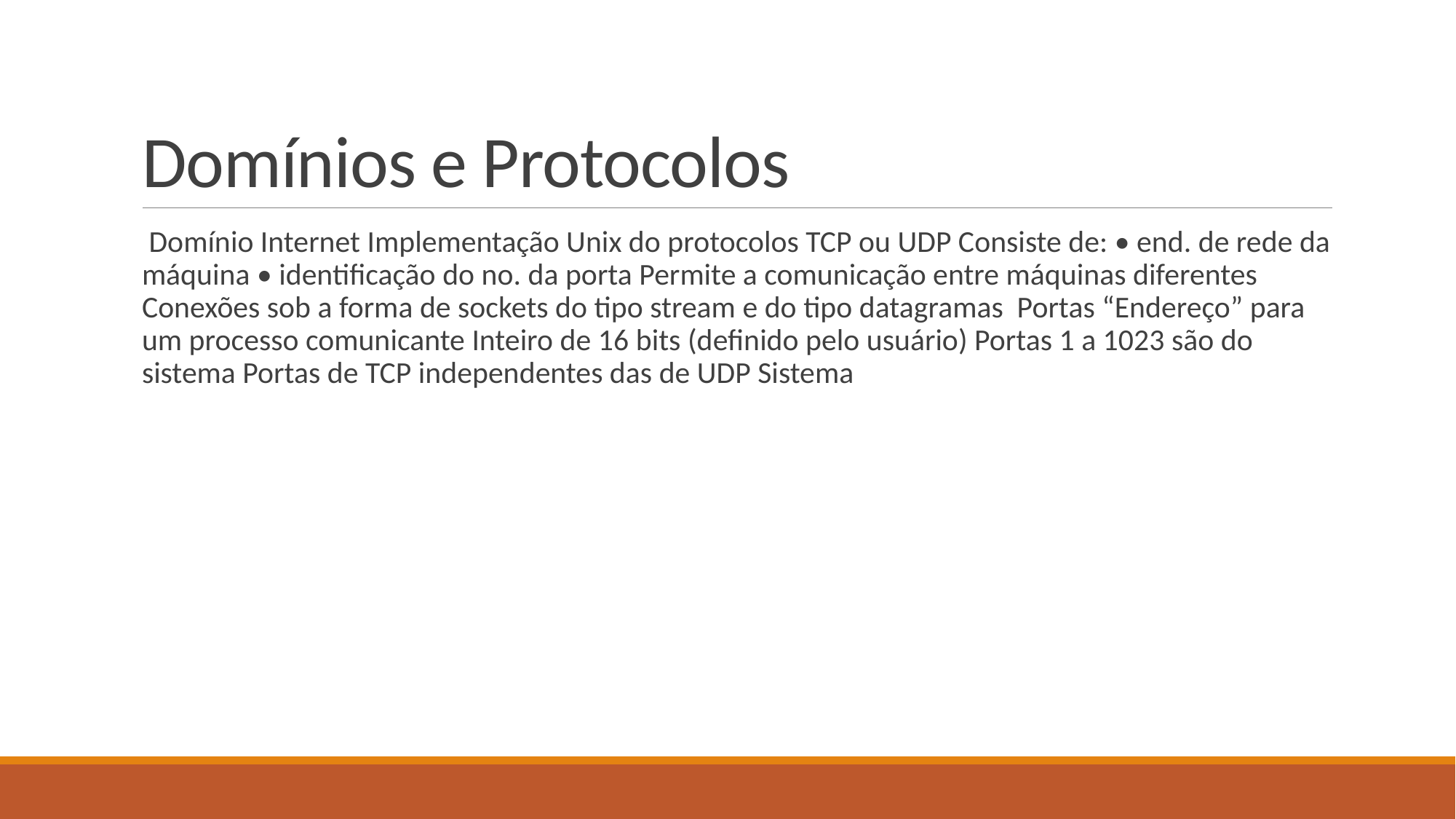

# Domínios e Protocolos
 Domínio Internet Implementação Unix do protocolos TCP ou UDP Consiste de: • end. de rede da máquina • identificação do no. da porta Permite a comunicação entre máquinas diferentes Conexões sob a forma de sockets do tipo stream e do tipo datagramas  Portas “Endereço” para um processo comunicante Inteiro de 16 bits (definido pelo usuário) Portas 1 a 1023 são do sistema Portas de TCP independentes das de UDP Sistema